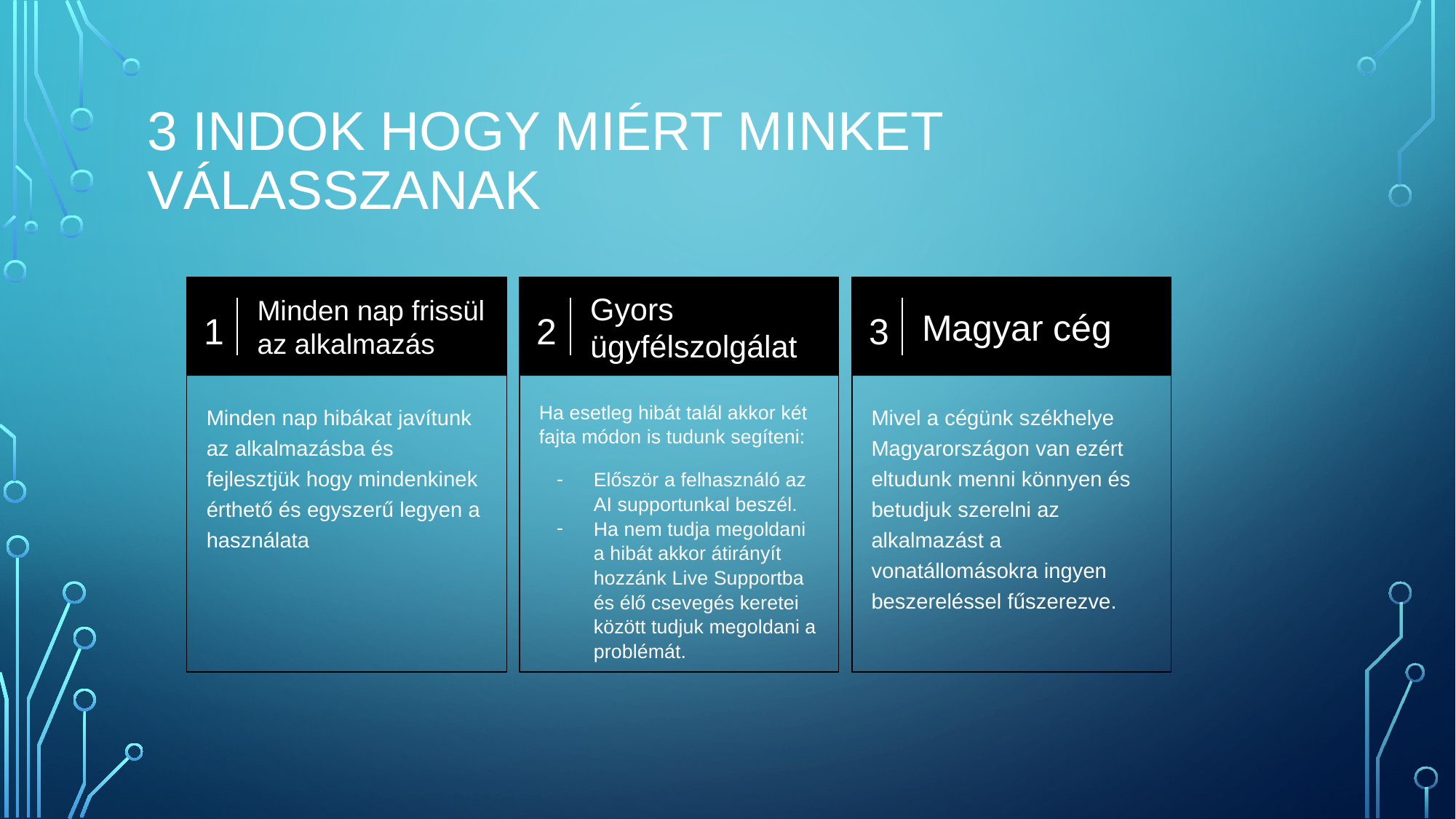

# 3 indok hogy miért minket válasszanak

1
Minden nap frissül az alkalmazás
2
3

Gyors ügyfélszolgálat

Magyar cég
Minden nap hibákat javítunk az alkalmazásba és fejlesztjük hogy mindenkinek érthető és egyszerű legyen a használata
Ha esetleg hibát talál akkor két fajta módon is tudunk segíteni:
Először a felhasználó az AI supportunkal beszél.
Ha nem tudja megoldani a hibát akkor átirányít hozzánk Live Supportba és élő csevegés keretei között tudjuk megoldani a problémát.
Mivel a cégünk székhelye Magyarországon van ezért eltudunk menni könnyen és betudjuk szerelni az alkalmazást a vonatállomásokra ingyen beszereléssel fűszerezve.